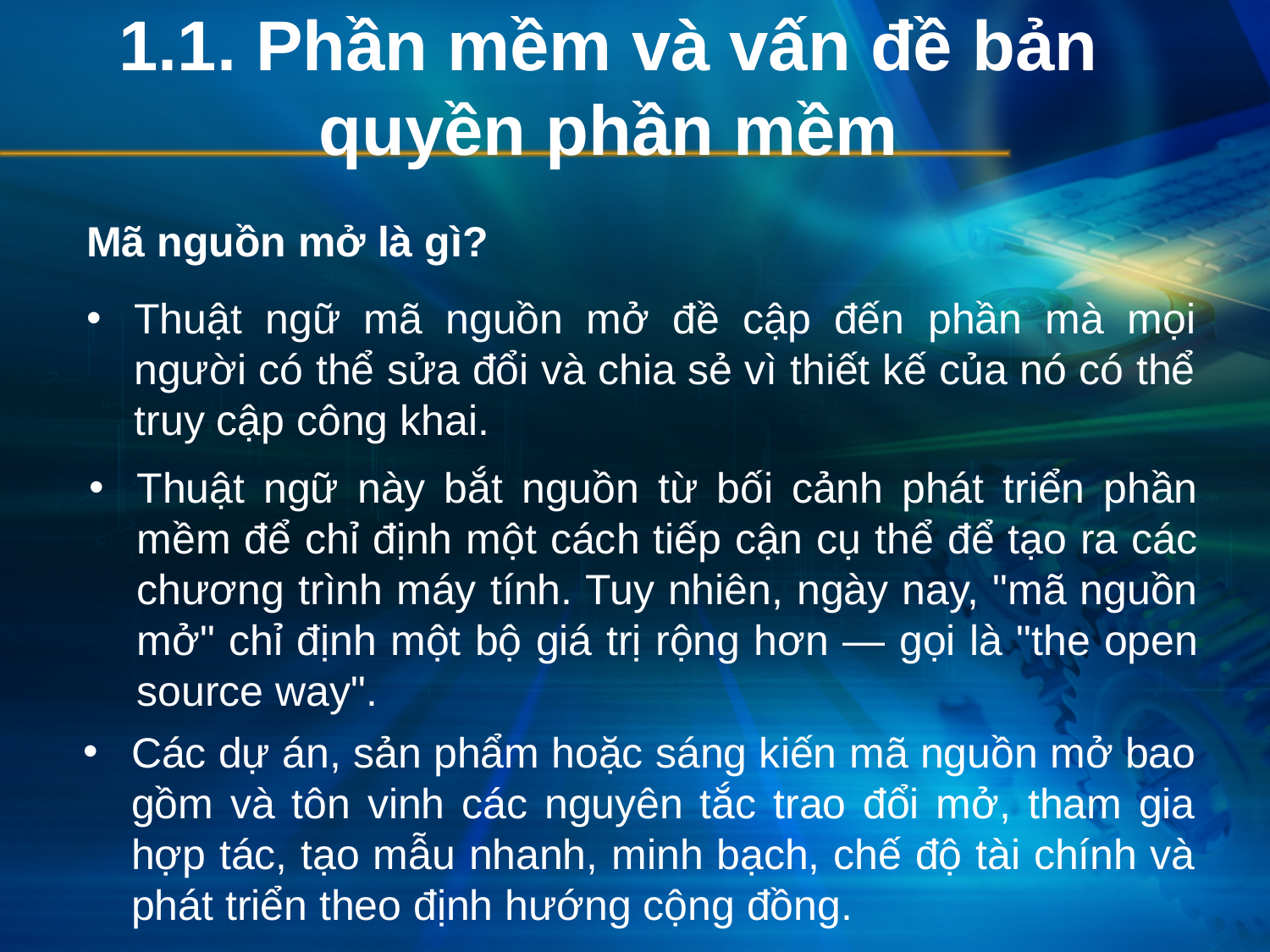

# 1.1. Phần mềm và vấn đề bản quyền phần mềm
Mã nguồn mở là gì?
Thuật ngữ mã nguồn mở đề cập đến phần mà mọi người có thể sửa đổi và chia sẻ vì thiết kế của nó có thể truy cập công khai.
Thuật ngữ này bắt nguồn từ bối cảnh phát triển phần mềm để chỉ định một cách tiếp cận cụ thể để tạo ra các chương trình máy tính. Tuy nhiên, ngày nay, "mã nguồn mở" chỉ định một bộ giá trị rộng hơn — gọi là "the open source way".
Các dự án, sản phẩm hoặc sáng kiến ​​mã nguồn mở bao gồm và tôn vinh các nguyên tắc trao đổi mở, tham gia hợp tác, tạo mẫu nhanh, minh bạch, chế độ tài chính và phát triển theo định hướng cộng đồng.